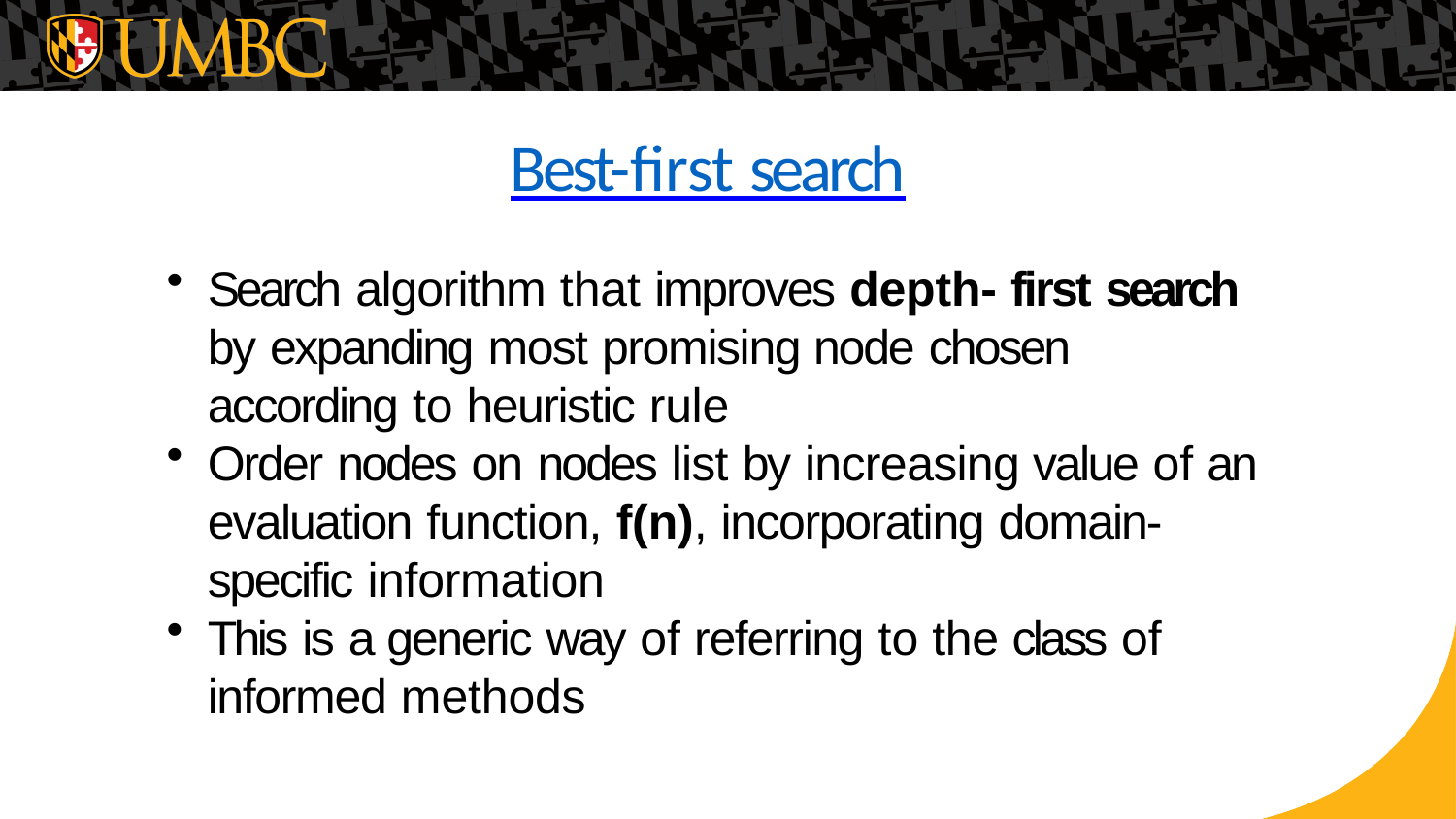

# Best-first search
Search algorithm that improves depth- first search by expanding most promising node chosen according to heuristic rule
Order nodes on nodes list by increasing value of an evaluation function, f(n), incorporating domain-specific information
This is a generic way of referring to the class of informed methods